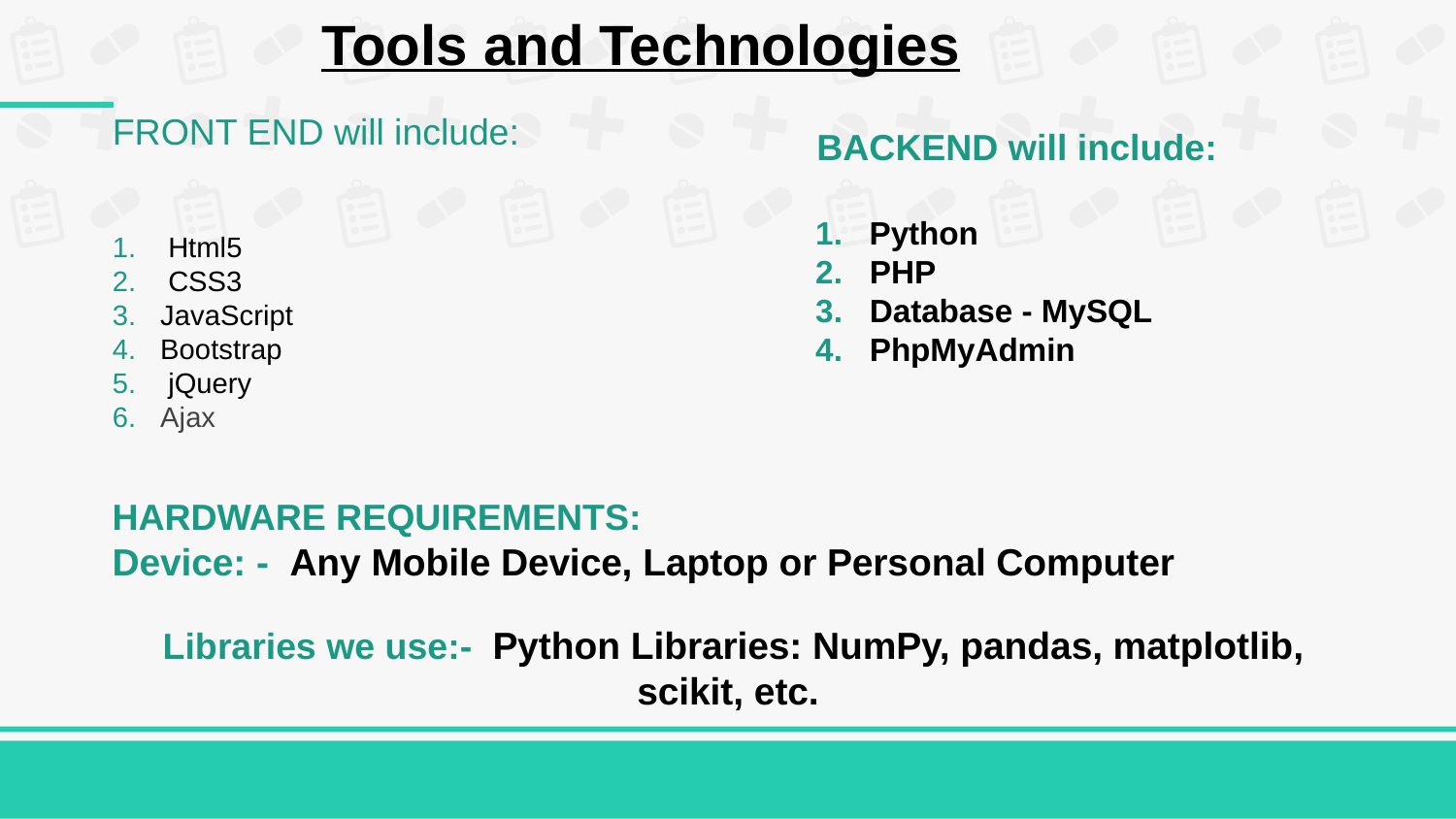

FRONT END will include:
1.    Html5
2.    CSS3
3.   JavaScript
4.   Bootstrap
5.    jQuery
6.   Ajax
Tools and Technologies
 BACKEND will include:

 1.   Python
 2.   PHP
 3.   Database - MySQL
 4.   PhpMyAdmin
HARDWARE REQUIREMENTS:
Device: -  Any Mobile Device, Laptop or Personal Computer

 Libraries we use:-  Python Libraries: NumPy, pandas, matplotlib, scikit, etc.